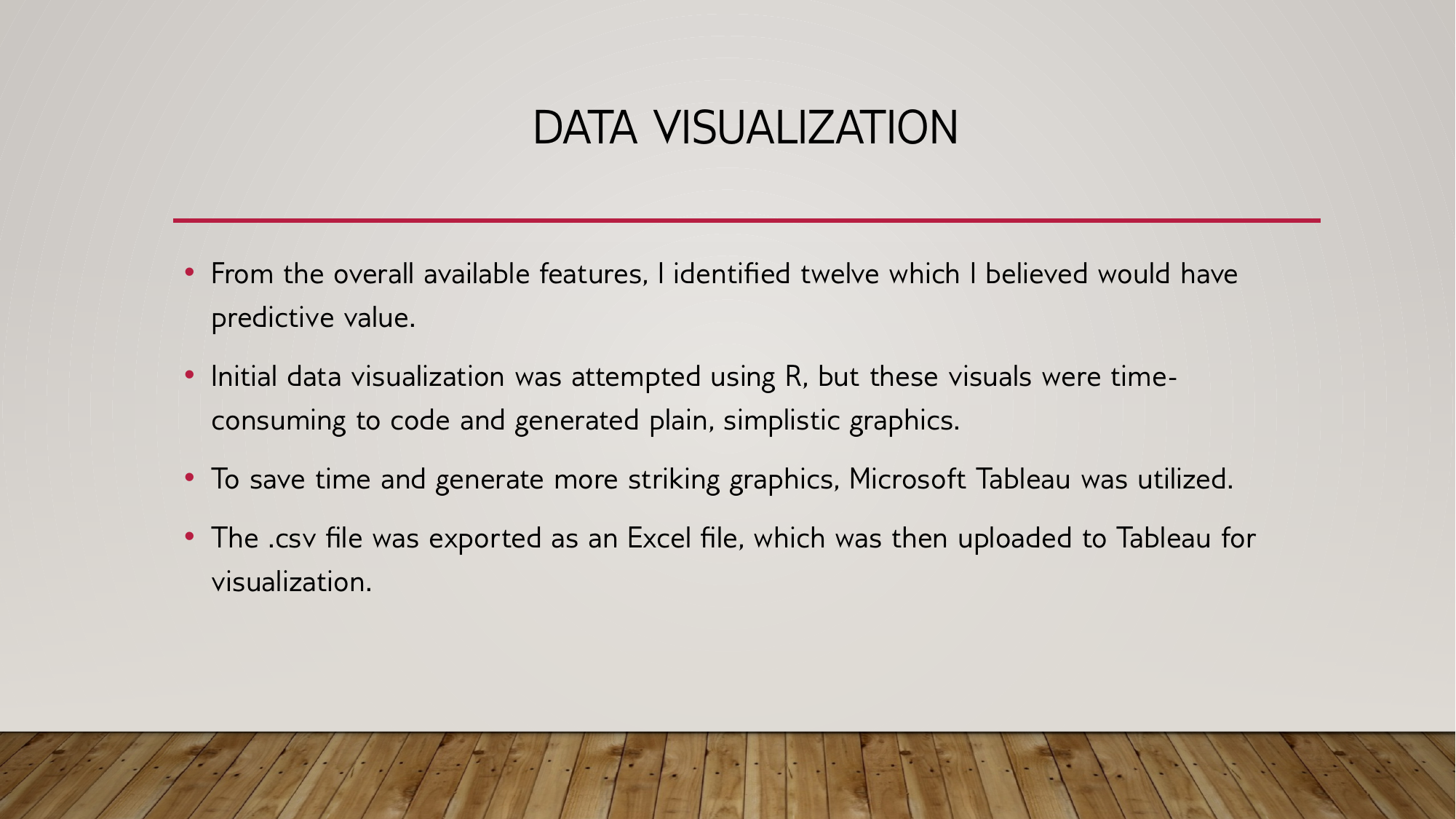

# Data visualization
From the overall available features, I identified twelve which I believed would have predictive value.
Initial data visualization was attempted using R, but these visuals were time-consuming to code and generated plain, simplistic graphics.
To save time and generate more striking graphics, Microsoft Tableau was utilized.
The .csv file was exported as an Excel file, which was then uploaded to Tableau for visualization.